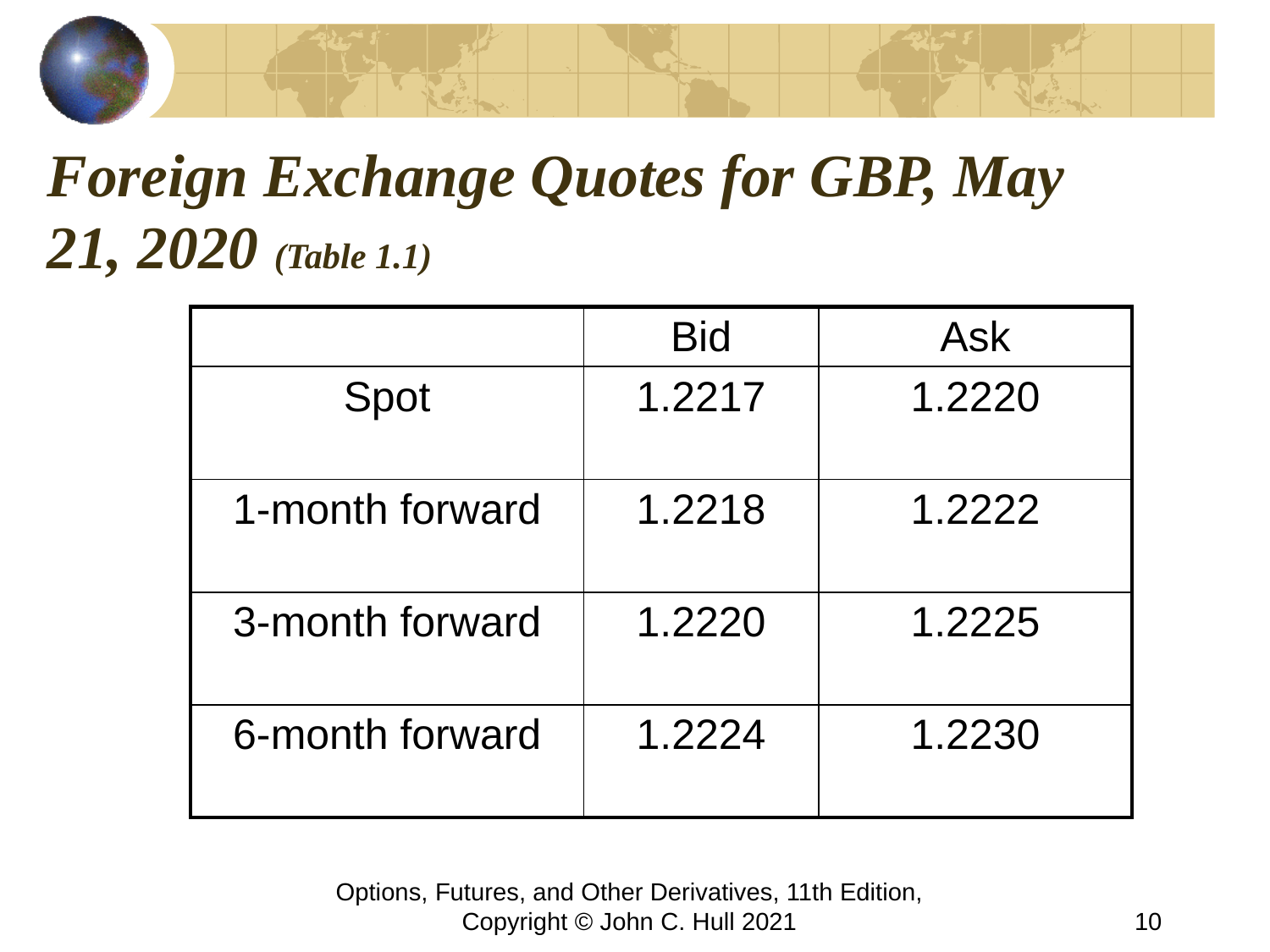

# Foreign Exchange Quotes for GBP, May 21, 2020 (Table 1.1)
|  | Bid | Ask |
| --- | --- | --- |
| Spot | 1.2217 | 1.2220 |
| 1-month forward | 1.2218 | 1.2222 |
| 3-month forward | 1.2220 | 1.2225 |
| 6-month forward | 1.2224 | 1.2230 |
Options, Futures, and Other Derivatives, 11th Edition, Copyright © John C. Hull 2021
10